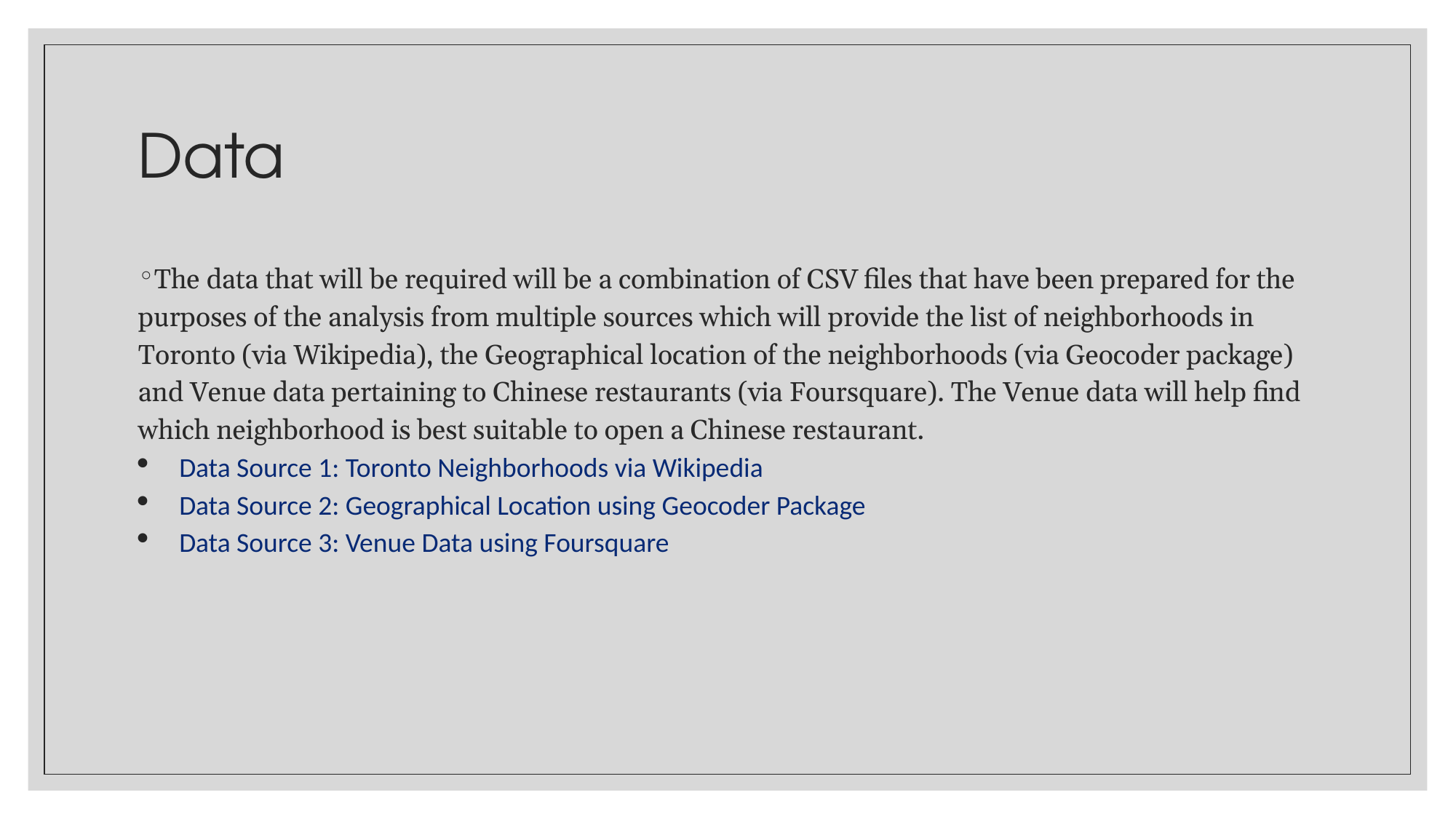

# Data
The data that will be required will be a combination of CSV files that have been prepared for the purposes of the analysis from multiple sources which will provide the list of neighborhoods in Toronto (via Wikipedia), the Geographical location of the neighborhoods (via Geocoder package) and Venue data pertaining to Chinese restaurants (via Foursquare). The Venue data will help find which neighborhood is best suitable to open a Chinese restaurant.
Data Source 1: Toronto Neighborhoods via Wikipedia
Data Source 2: Geographical Location using Geocoder Package
Data Source 3: Venue Data using Foursquare